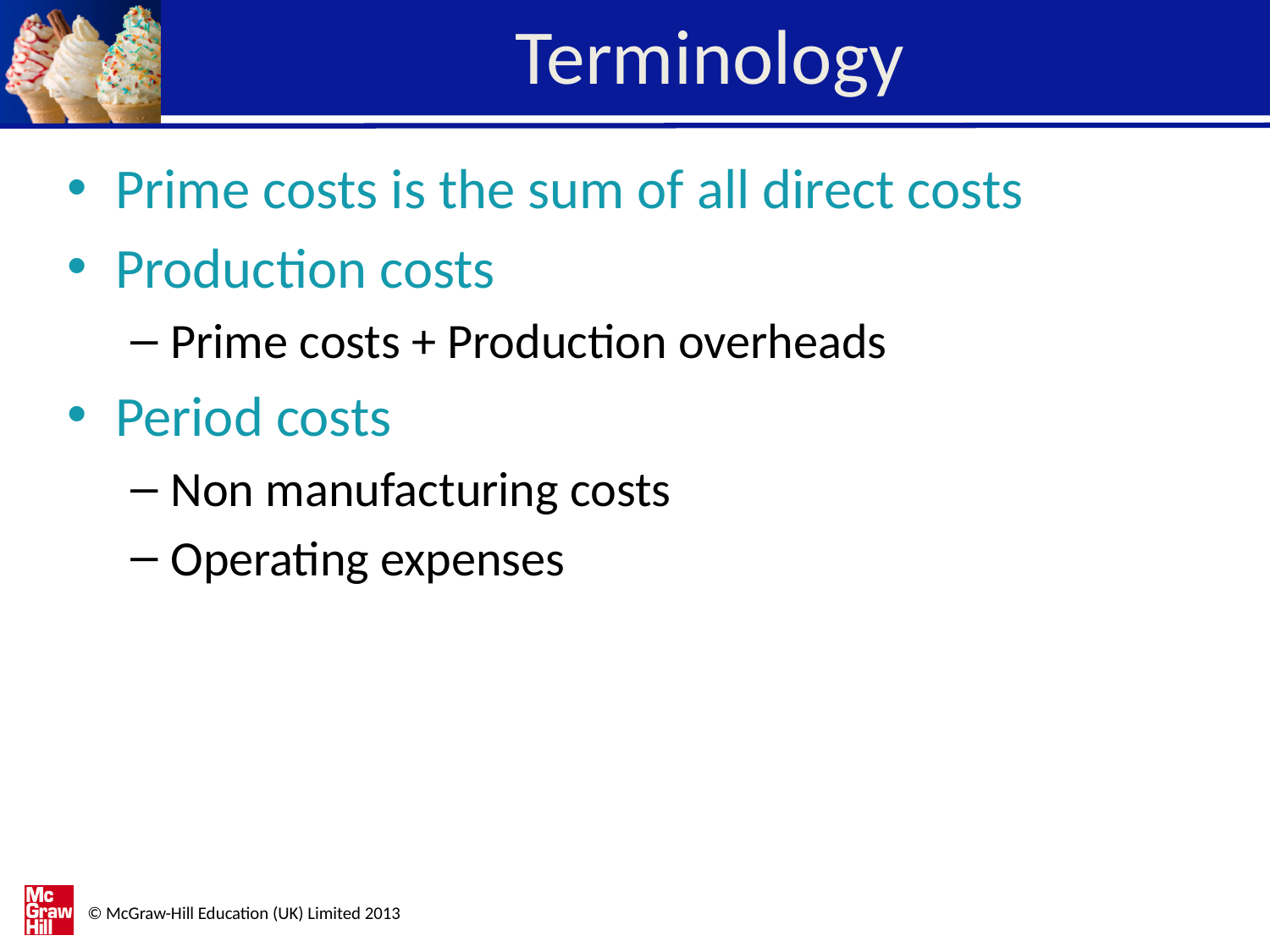

# Terminology
Prime costs is the sum of all direct costs
Production costs
Prime costs + Production overheads
Period costs
Non manufacturing costs
Operating expenses